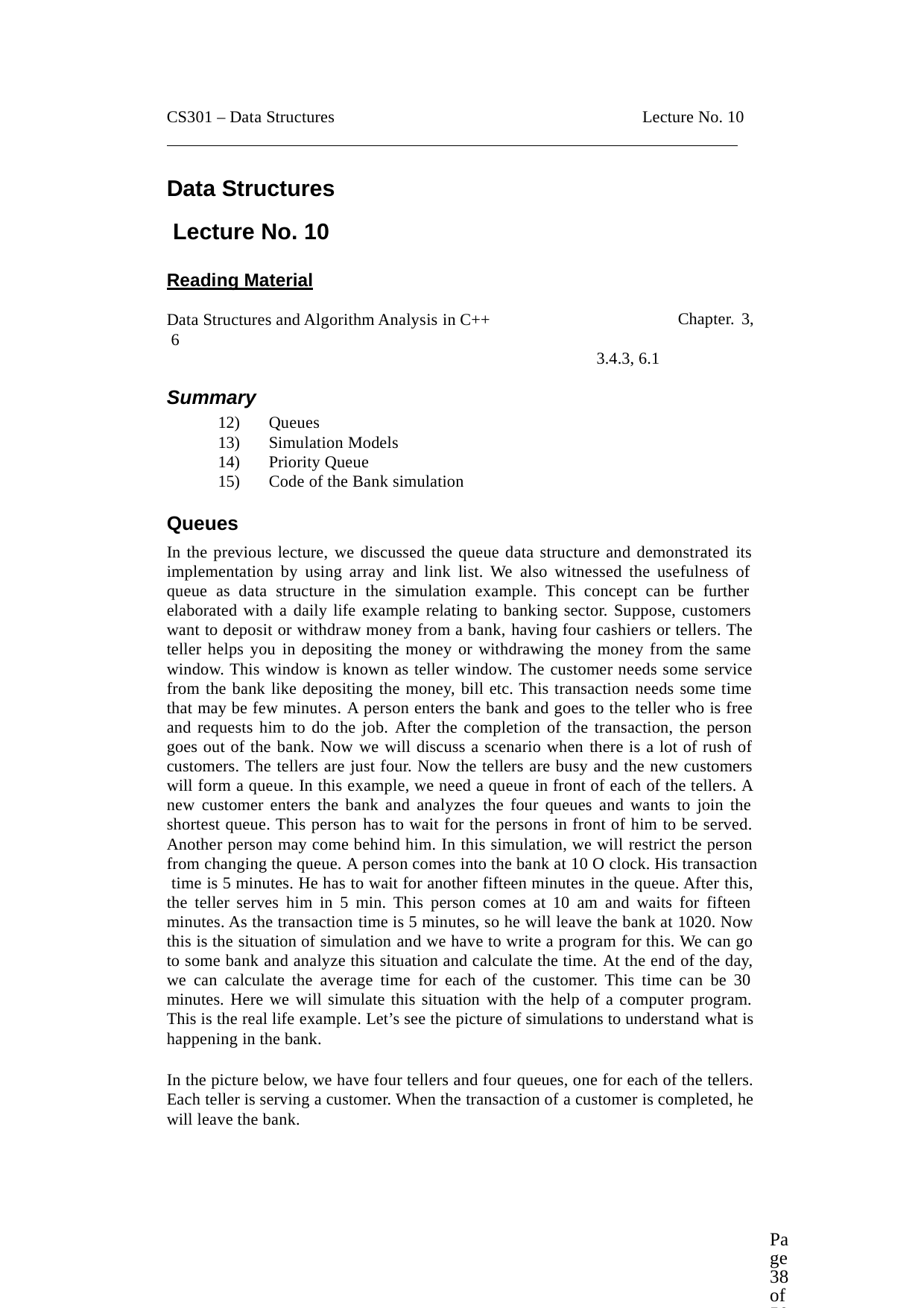

CS301 – Data Structures
Lecture No. 10

Data Structures  Lecture No. 10

Reading Material
Chapter. 3,
Data Structures and Algorithm Analysis in C++  6
3.4.3, 6.1

Summary
Queues
Simulation Models
Priority Queue
Code of the Bank simulation

Queues
In the previous lecture, we discussed the queue data structure and demonstrated its  implementation by using array and link list. We also witnessed the usefulness of  queue as data structure in the simulation example. This concept can be further  elaborated with a daily life example relating to banking sector. Suppose, customers  want to deposit or withdraw money from a bank, having four cashiers or tellers. The  teller helps you in depositing the money or withdrawing the money from the same  window. This window is known as teller window. The customer needs some service  from the bank like depositing the money, bill etc. This transaction needs some time  that may be few minutes. A person enters the bank and goes to the teller who is free  and requests him to do the job. After the completion of the transaction, the person  goes out of the bank. Now we will discuss a scenario when there is a lot of rush of  customers. The tellers are just four. Now the tellers are busy and the new customers  will form a queue. In this example, we need a queue in front of each of the tellers. A  new customer enters the bank and analyzes the four queues and wants to join the  shortest queue. This person has to wait for the persons in front of him to be served.  Another person may come behind him. In this simulation, we will restrict the person  from changing the queue. A person comes into the bank at 10 O clock. His transaction  time is 5 minutes. He has to wait for another fifteen minutes in the queue. After this,  the teller serves him in 5 min. This person comes at 10 am and waits for fifteen  minutes. As the transaction time is 5 minutes, so he will leave the bank at 1020. Now  this is the situation of simulation and we have to write a program for this. We can go  to some bank and analyze this situation and calculate the time. At the end of the day,  we can calculate the average time for each of the customer. This time can be 30  minutes. Here we will simulate this situation with the help of a computer program.  This is the real life example. Let’s see the picture of simulations to understand what is  happening in the bank.

In the picture below, we have four tellers and four queues, one for each of the tellers.  Each teller is serving a customer. When the transaction of a customer is completed, he  will leave the bank.
Page 38 of 505